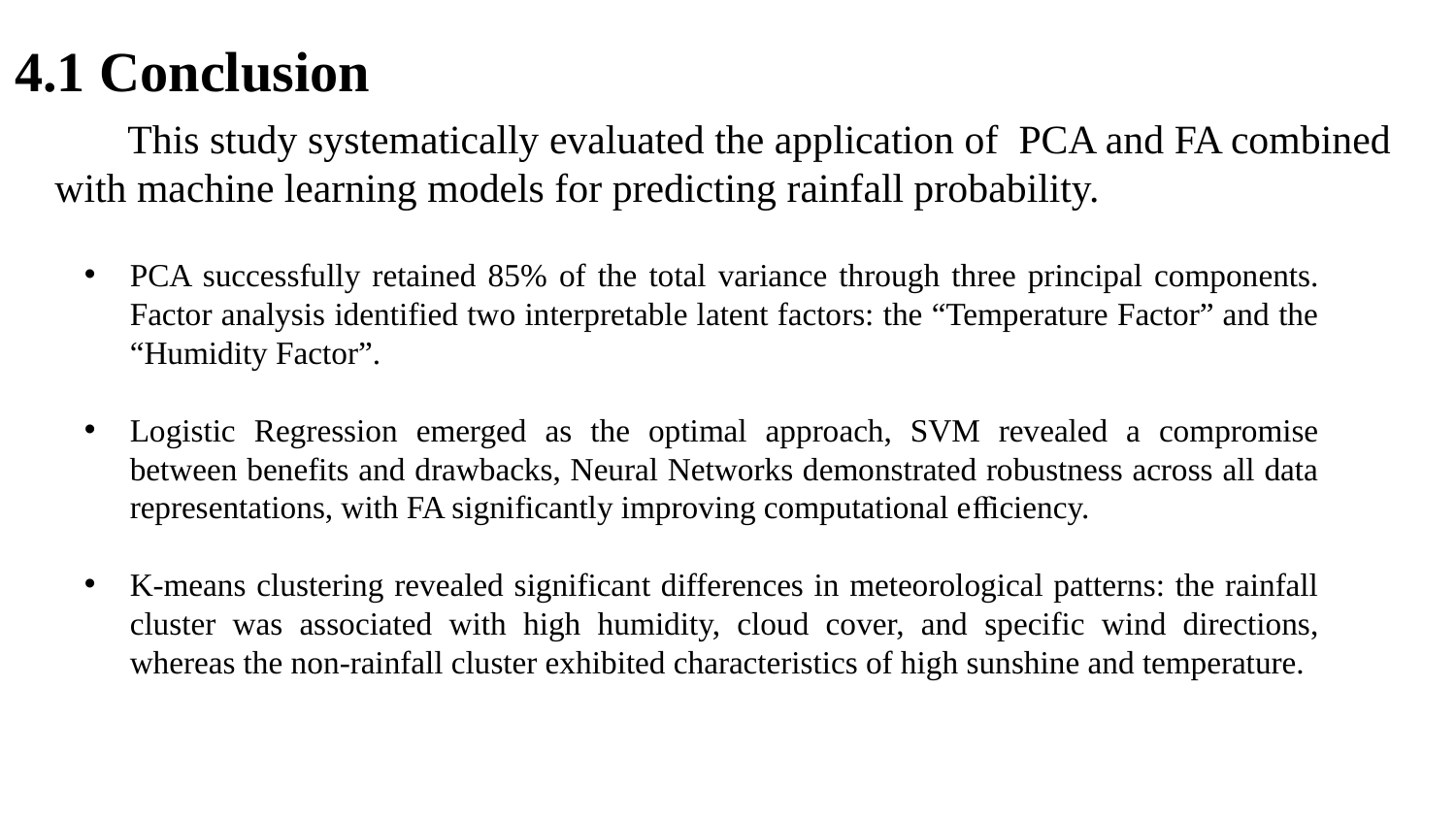

4.1 Conclusion
This study systematically evaluated the application of  PCA and FA combined with machine learning models for predicting rainfall probability.
PCA successfully retained 85% of the total variance through three principal components. Factor analysis identified two interpretable latent factors: the “Temperature Factor” and the “Humidity Factor”.

Logistic Regression emerged as the optimal approach, SVM revealed a compromise between benefits and drawbacks, Neural Networks demonstrated robustness across all data representations, with FA significantly improving computational eﬀiciency.

K-means clustering revealed significant differences in meteorological patterns: the rainfall cluster was associated with high humidity, cloud cover, and specific wind directions, whereas the non-rainfall cluster exhibited characteristics of high sunshine and temperature.
23